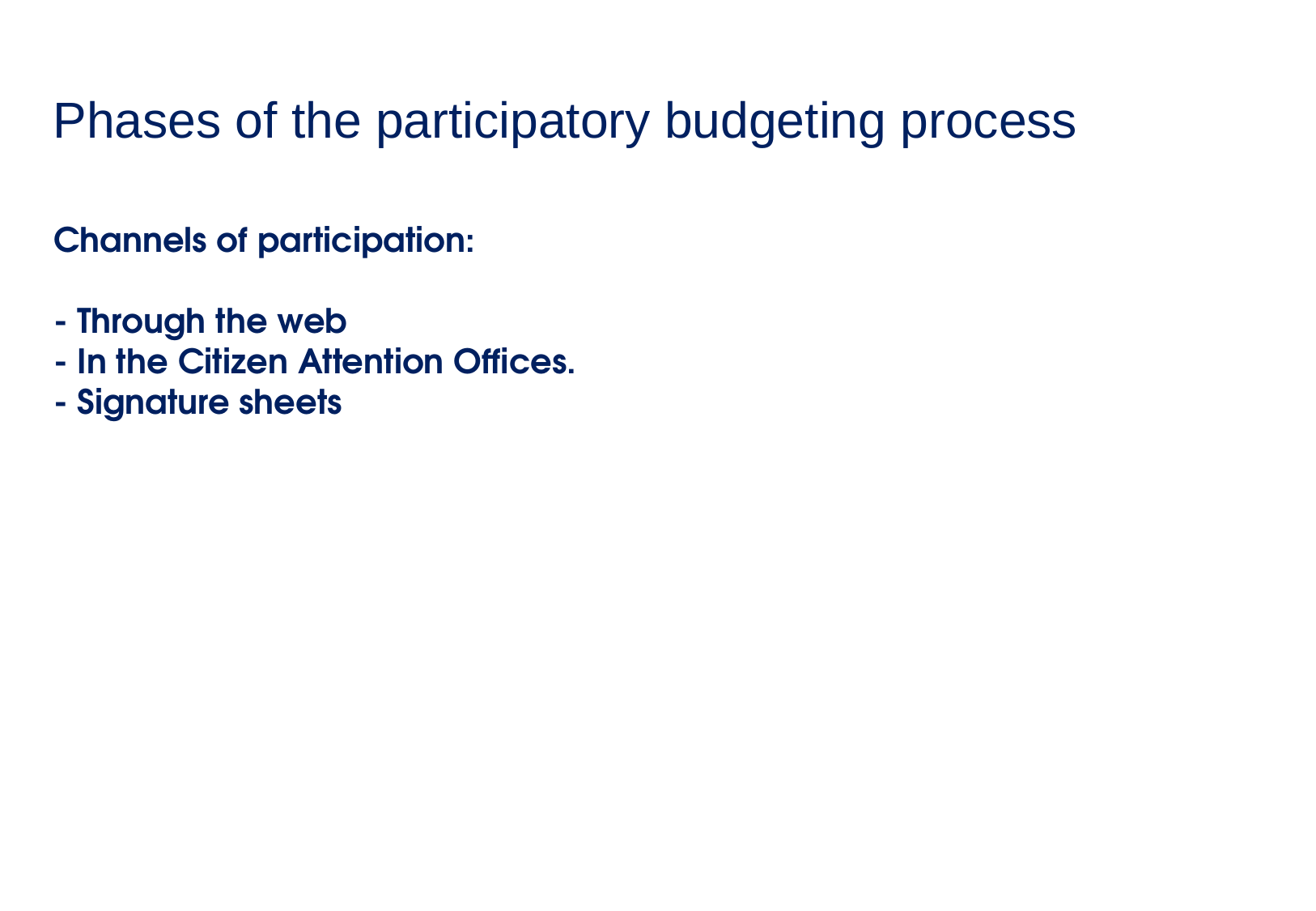

Phases of the participatory budgeting process
Channels of participation:

- Through the web
- In the Citizen Attention Offices.
- Signature sheets
8